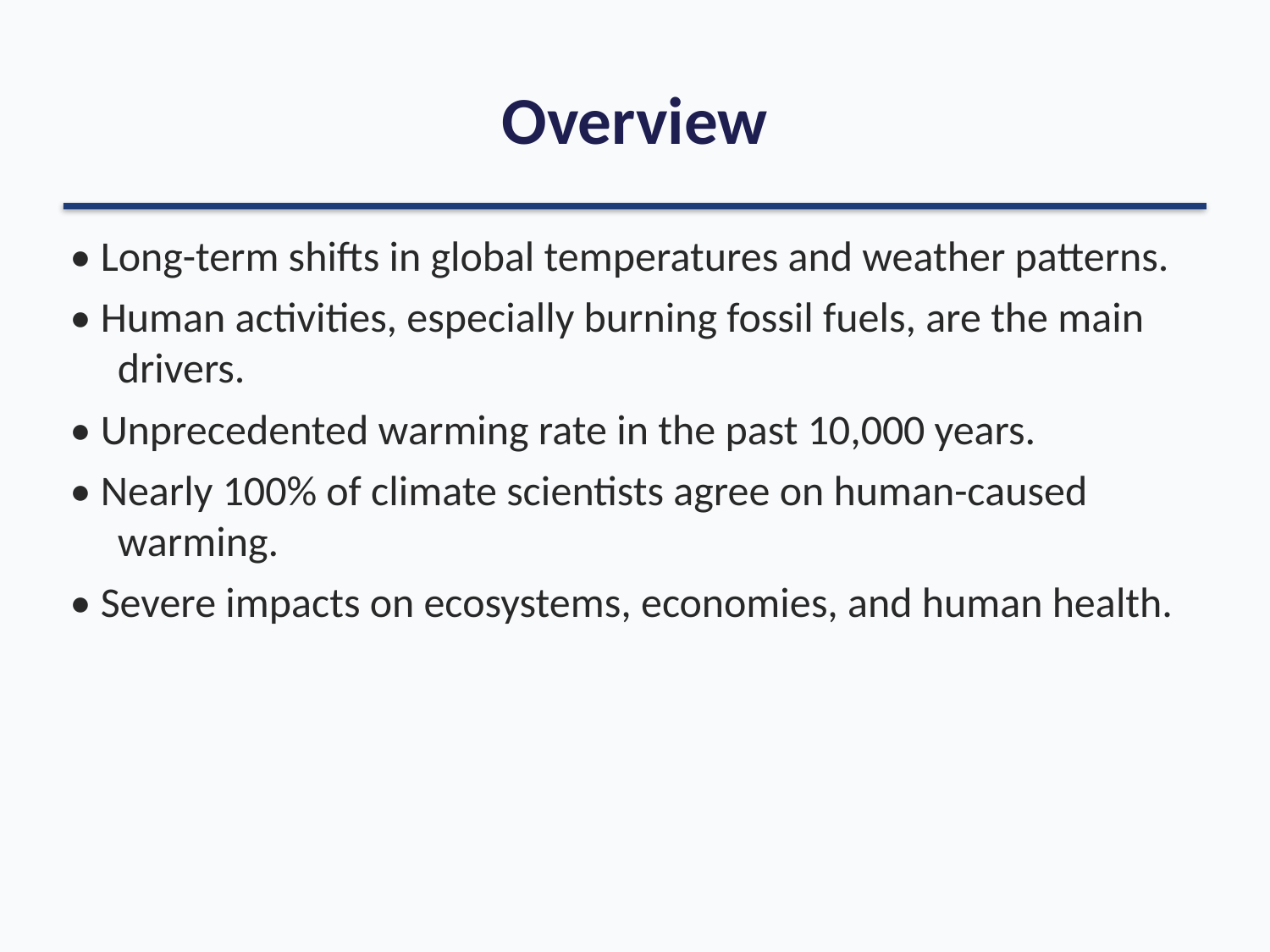

# Overview

• Long-term shifts in global temperatures and weather patterns.
• Human activities, especially burning fossil fuels, are the main drivers.
• Unprecedented warming rate in the past 10,000 years.
• Nearly 100% of climate scientists agree on human-caused warming.
• Severe impacts on ecosystems, economies, and human health.